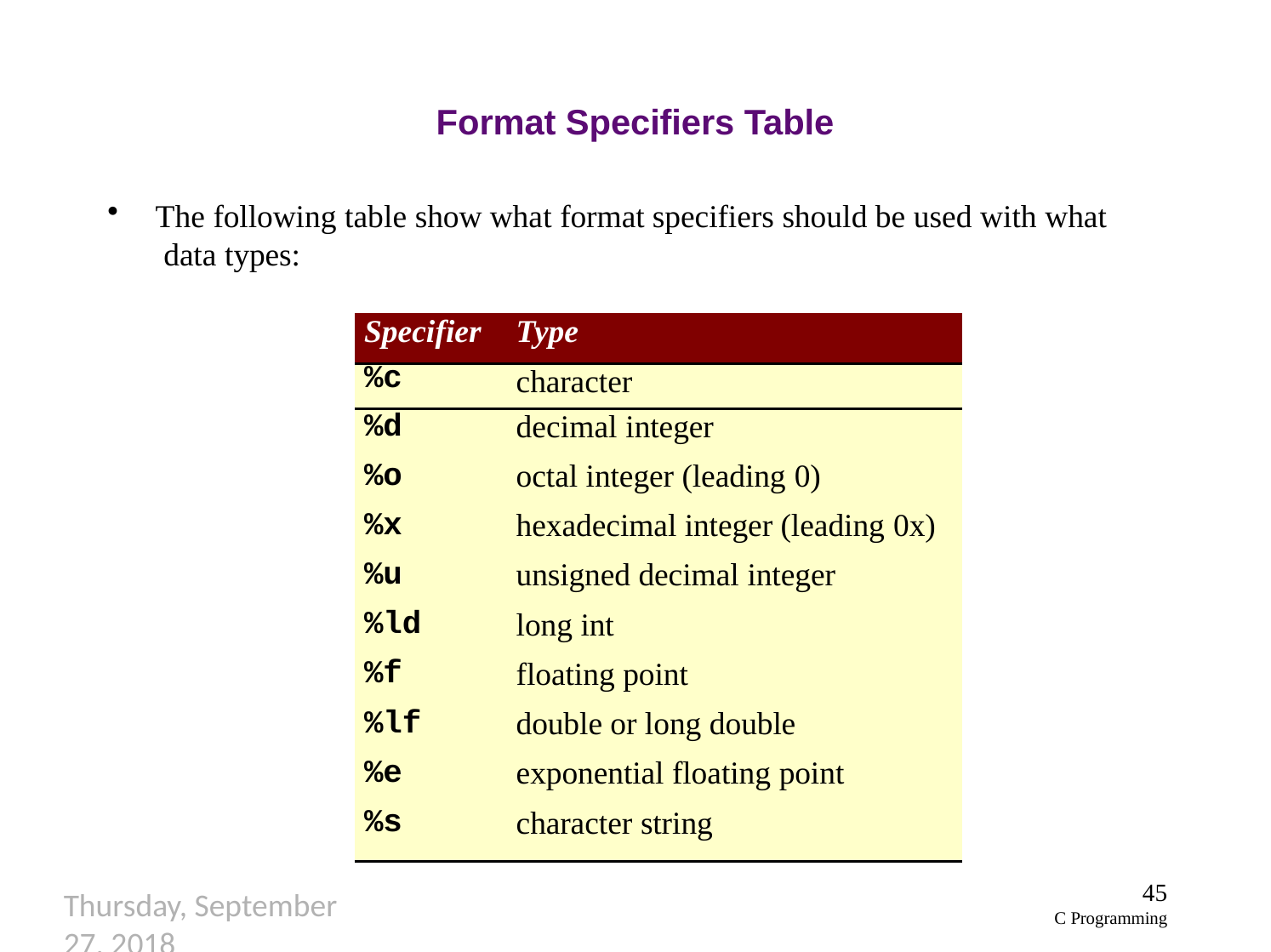

# Format Specifiers Table
The following table show what format specifiers should be used with what  data types:
| Specifier | Type |
| --- | --- |
| %c | character |
| %d | decimal integer |
| %o | octal integer (leading 0) |
| %x | hexadecimal integer (leading 0x) |
| %u | unsigned decimal integer |
| %ld | long int |
| %f | floating point |
| %lf | double or long double |
| %e | exponential floating point |
| %s | character string |
45
C Programming
Thursday, September 27, 2018